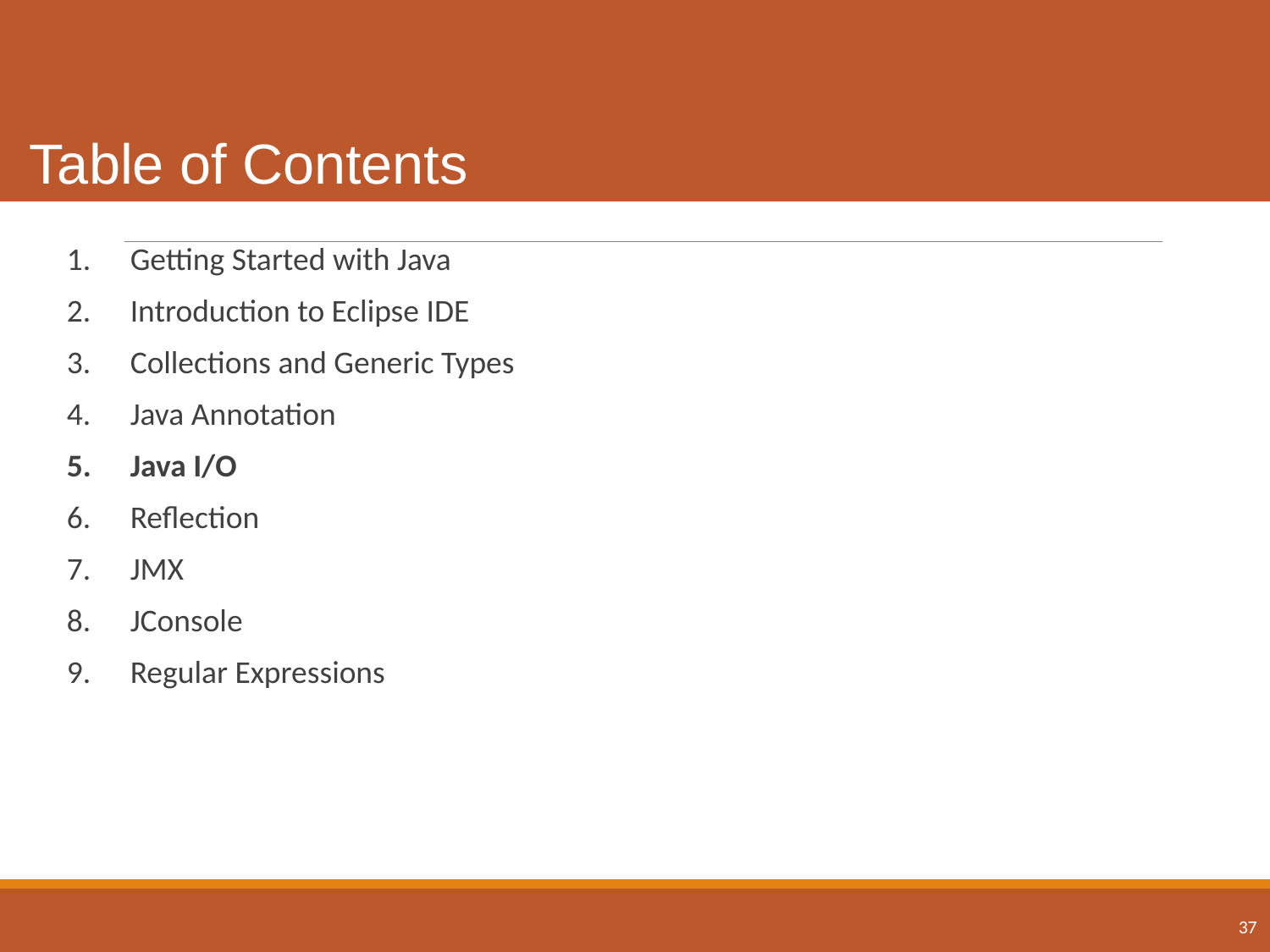

Table of Contents
Getting Started with Java
Introduction to Eclipse IDE
Collections and Generic Types
Java Annotation
Java I/O
Reflection
JMX
JConsole
Regular Expressions
37